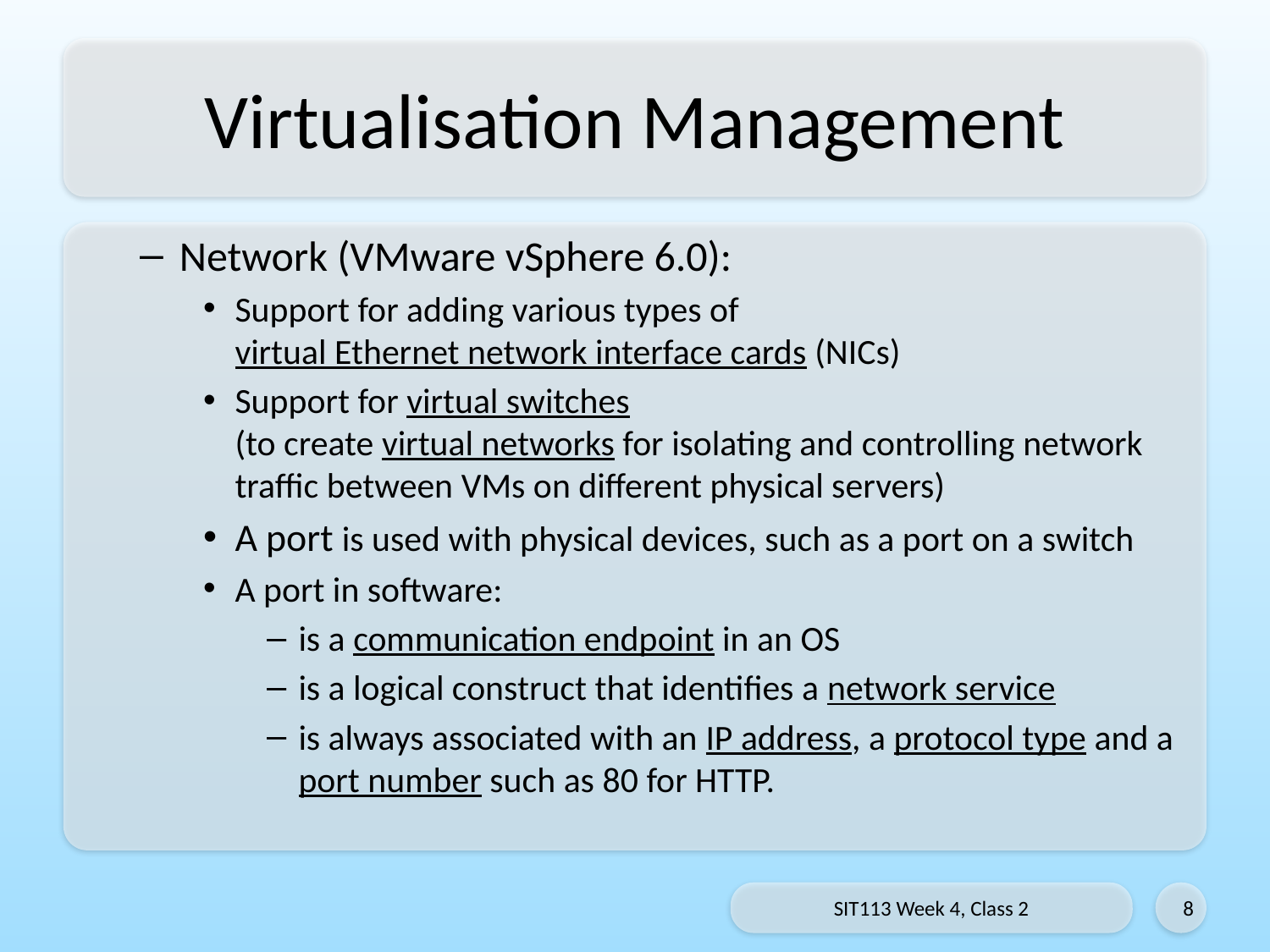

# Virtualisation Management
Network (VMware vSphere 6.0):
Support for adding various types of
virtual Ethernet network interface cards (NICs)
Support for virtual switches
(to create virtual networks for isolating and controlling network traffic between VMs on different physical servers)
A port is used with physical devices, such as a port on a switch
A port in software:
is a communication endpoint in an OS
is a logical construct that identifies a network service
is always associated with an IP address, a protocol type and a port number such as 80 for HTTP.
SIT113 Week 4, Class 2
8